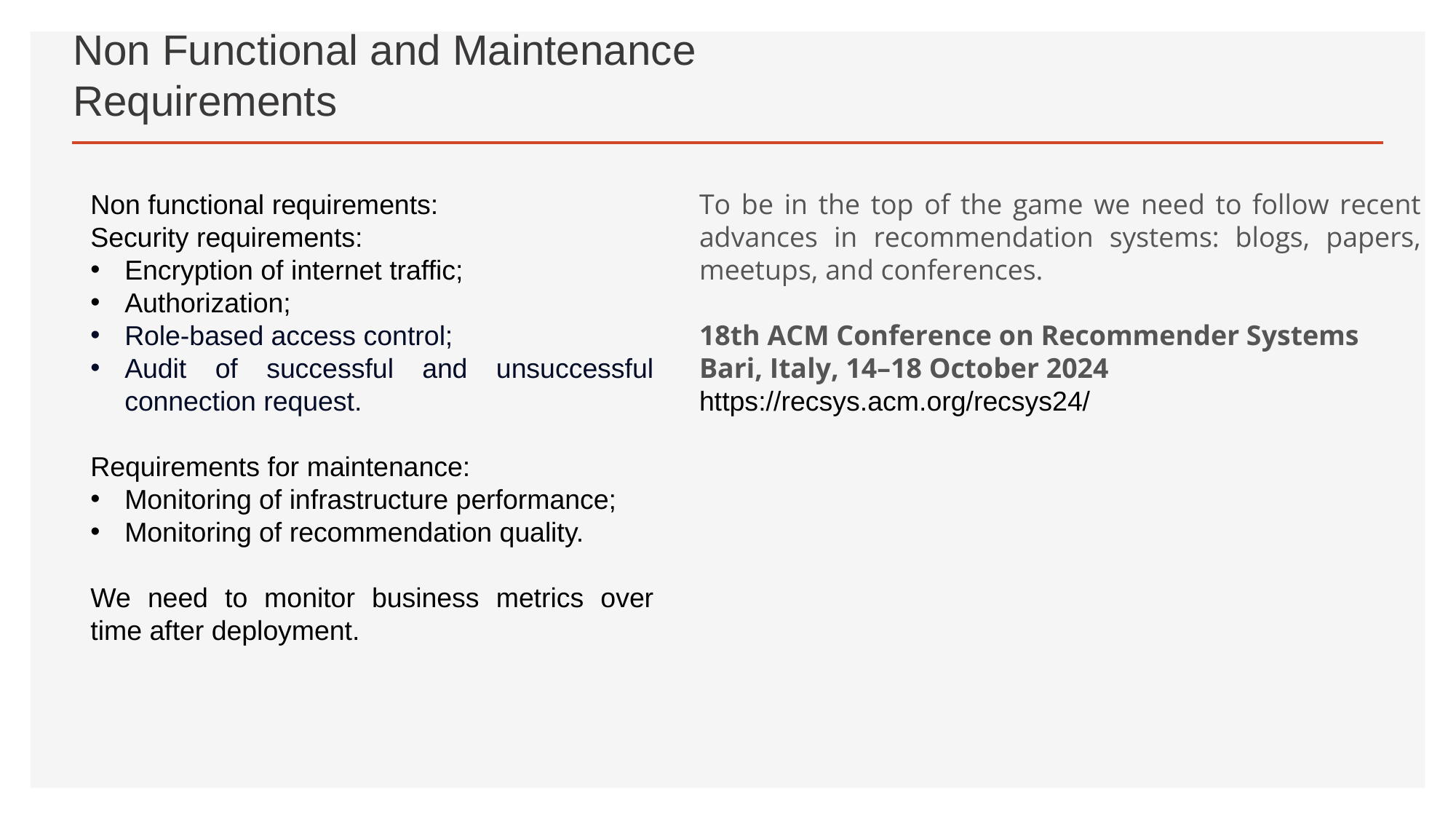

# Non Functional and Maintenance Requirements

Non functional requirements:
Security requirements:
Encryption of internet traffic;
Authorization;
Role-based access control;
Audit of successful and unsuccessful connection request.

Requirements for maintenance:
Monitoring of infrastructure performance;
Monitoring of recommendation quality.

We need to monitor business metrics over time after deployment.

To be in the top of the game we need to follow recent advances in recommendation systems: blogs, papers, meetups, and conferences.

18th ACM Conference on Recommender Systems
Bari, Italy, 14–18 October 2024
https://recsys.acm.org/recsys24/